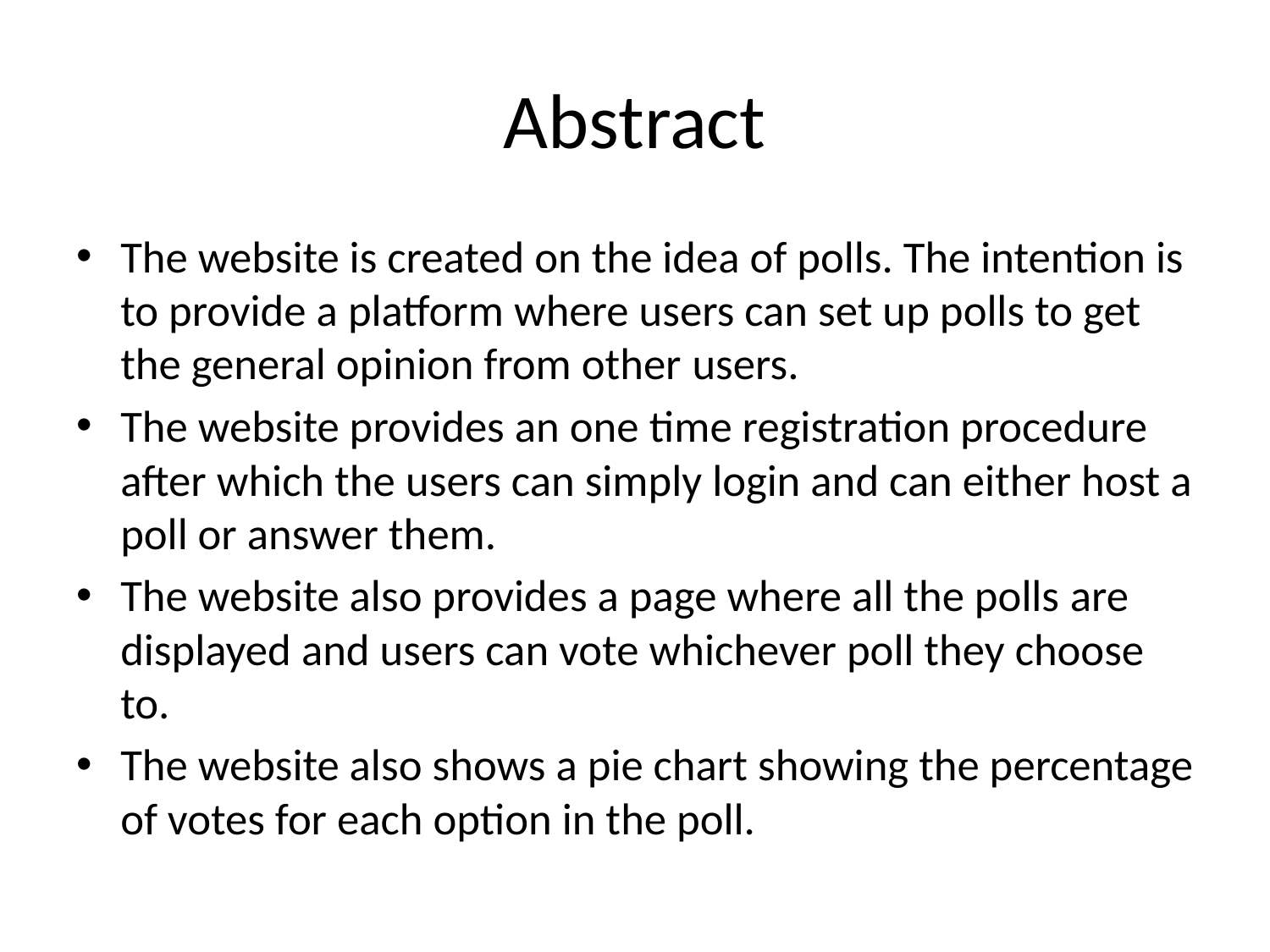

# Abstract
The website is created on the idea of polls. The intention is to provide a platform where users can set up polls to get the general opinion from other users.
The website provides an one time registration procedure after which the users can simply login and can either host a poll or answer them.
The website also provides a page where all the polls are displayed and users can vote whichever poll they choose to.
The website also shows a pie chart showing the percentage of votes for each option in the poll.